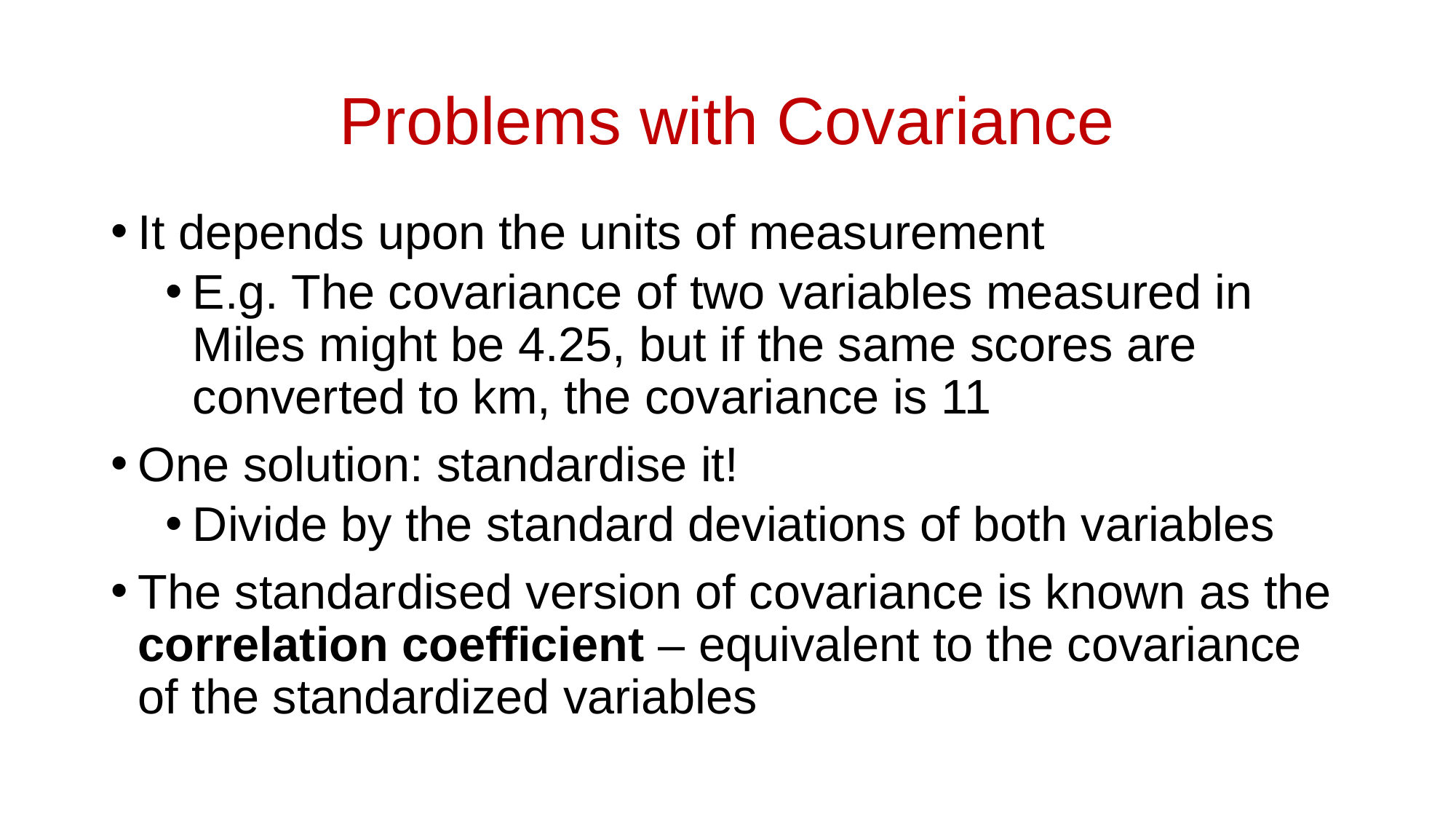

# Problems with Covariance
It depends upon the units of measurement
E.g. The covariance of two variables measured in Miles might be 4.25, but if the same scores are converted to km, the covariance is 11
One solution: standardise it!
Divide by the standard deviations of both variables
The standardised version of covariance is known as the correlation coefficient – equivalent to the covariance of the standardized variables